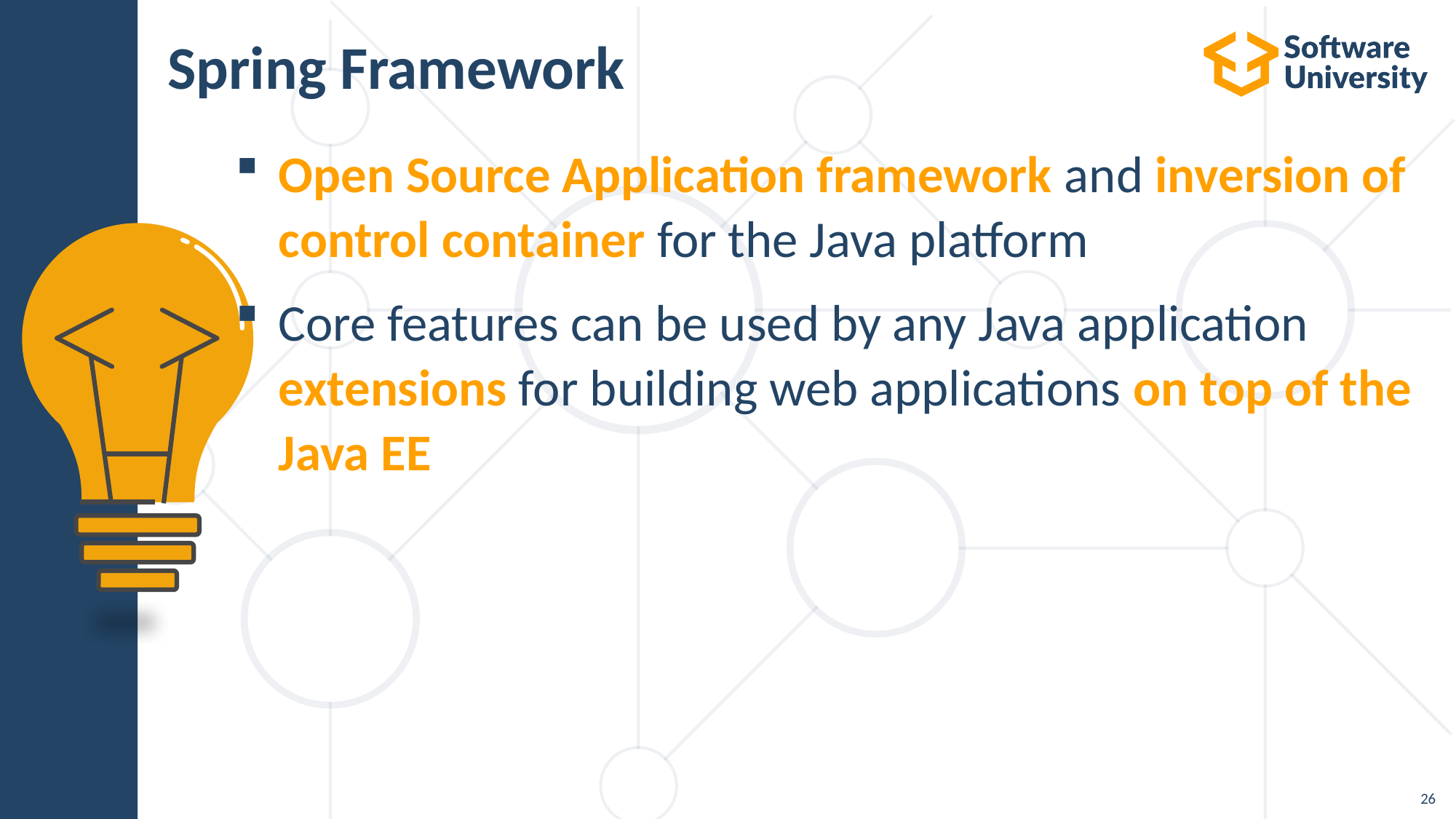

# Spring Framework
Open Source Application framework and inversion of control container for the Java platform
Core features can be used by any Java application extensions for building web applications on top of the Java EE
26